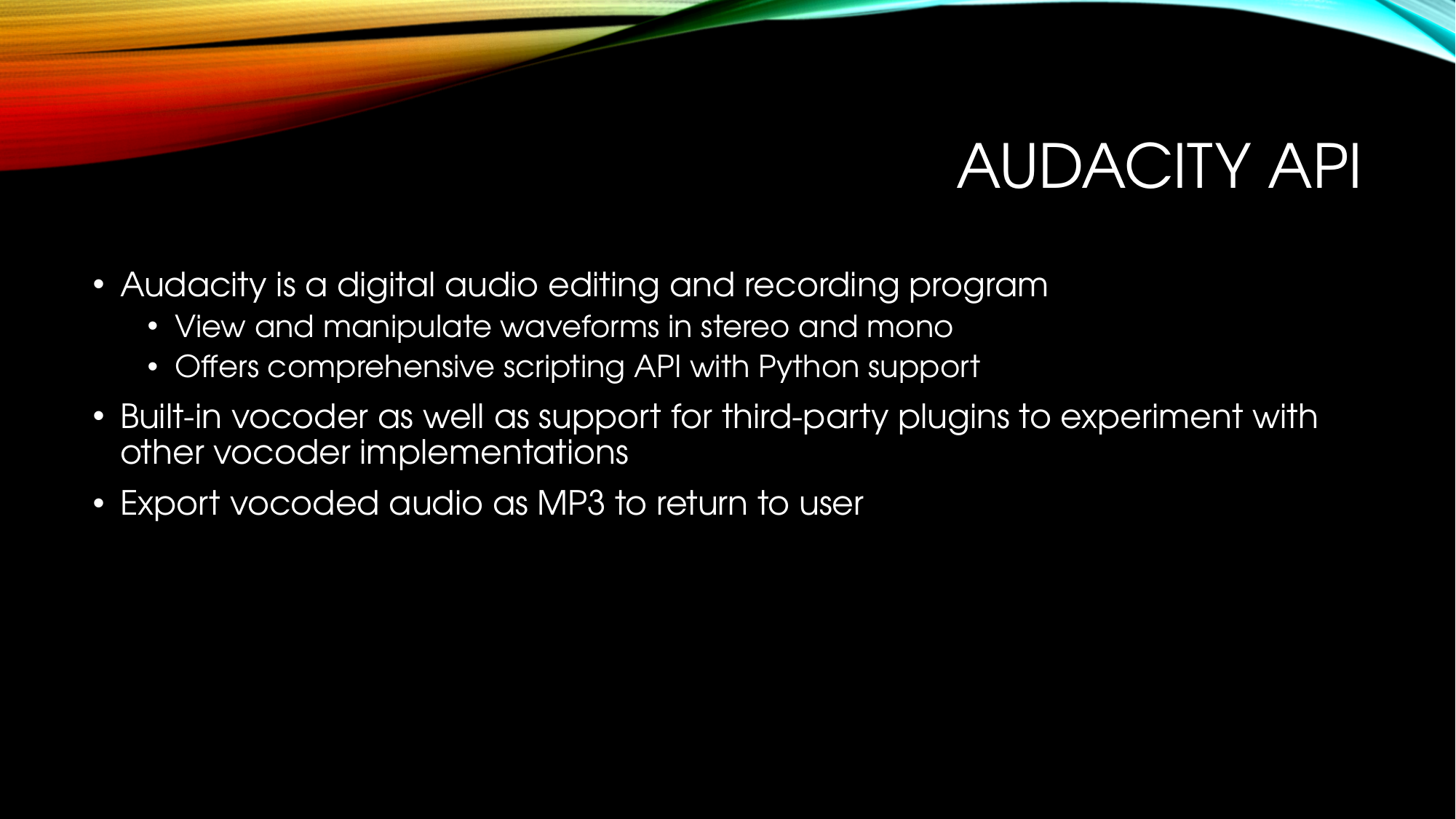

# Audacity API
Audacity is a digital audio editing and recording program
View and manipulate waveforms in stereo and mono
Offers comprehensive scripting API with Python support
Built-in vocoder as well as support for third-party plugins to experiment with other vocoder implementations
Export vocoded audio as MP3 to return to user